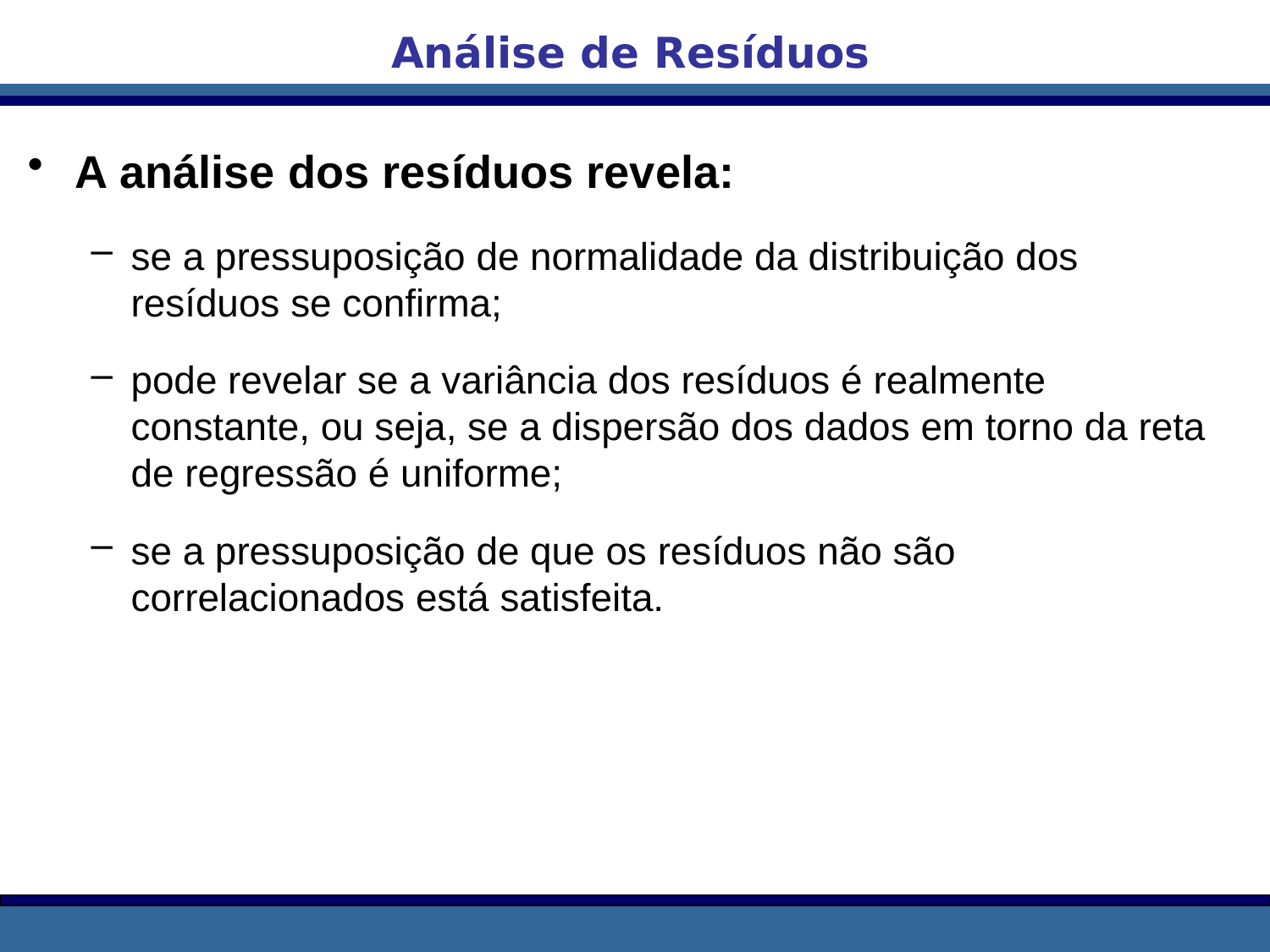

Análise de Resíduos
A análise dos resíduos revela:
se a pressuposição de normalidade da distribuição dos resíduos se confirma;
pode revelar se a variância dos resíduos é realmente constante, ou seja, se a dispersão dos dados em torno da reta de regressão é uniforme;
se a pressuposição de que os resíduos não são correlacionados está satisfeita.